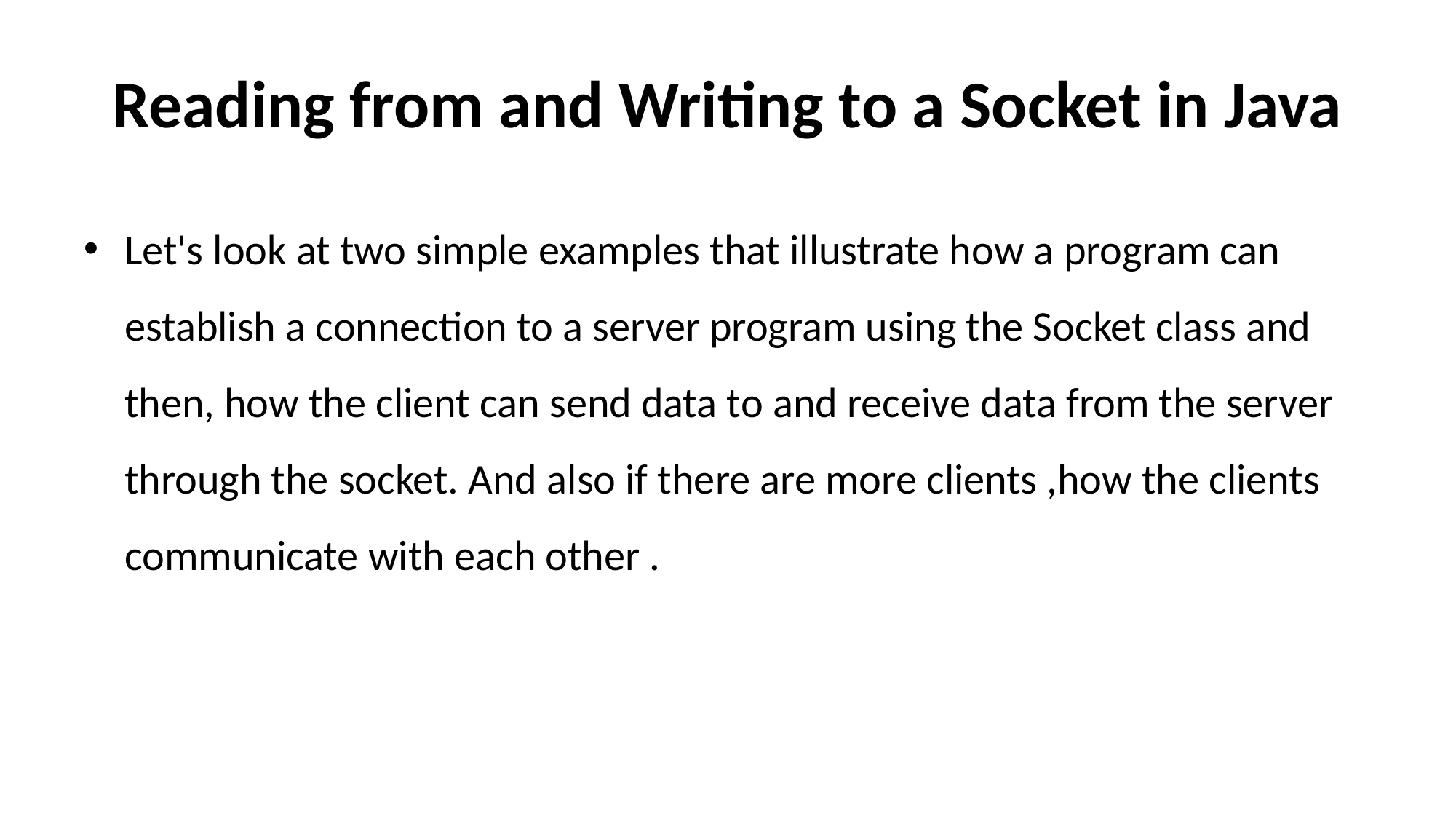

# Reading from and Writing to a Socket in Java
Let's look at two simple examples that illustrate how a program can establish a connection to a server program using the Socket class and then, how the client can send data to and receive data from the server through the socket. And also if there are more clients ,how the clients communicate with each other .